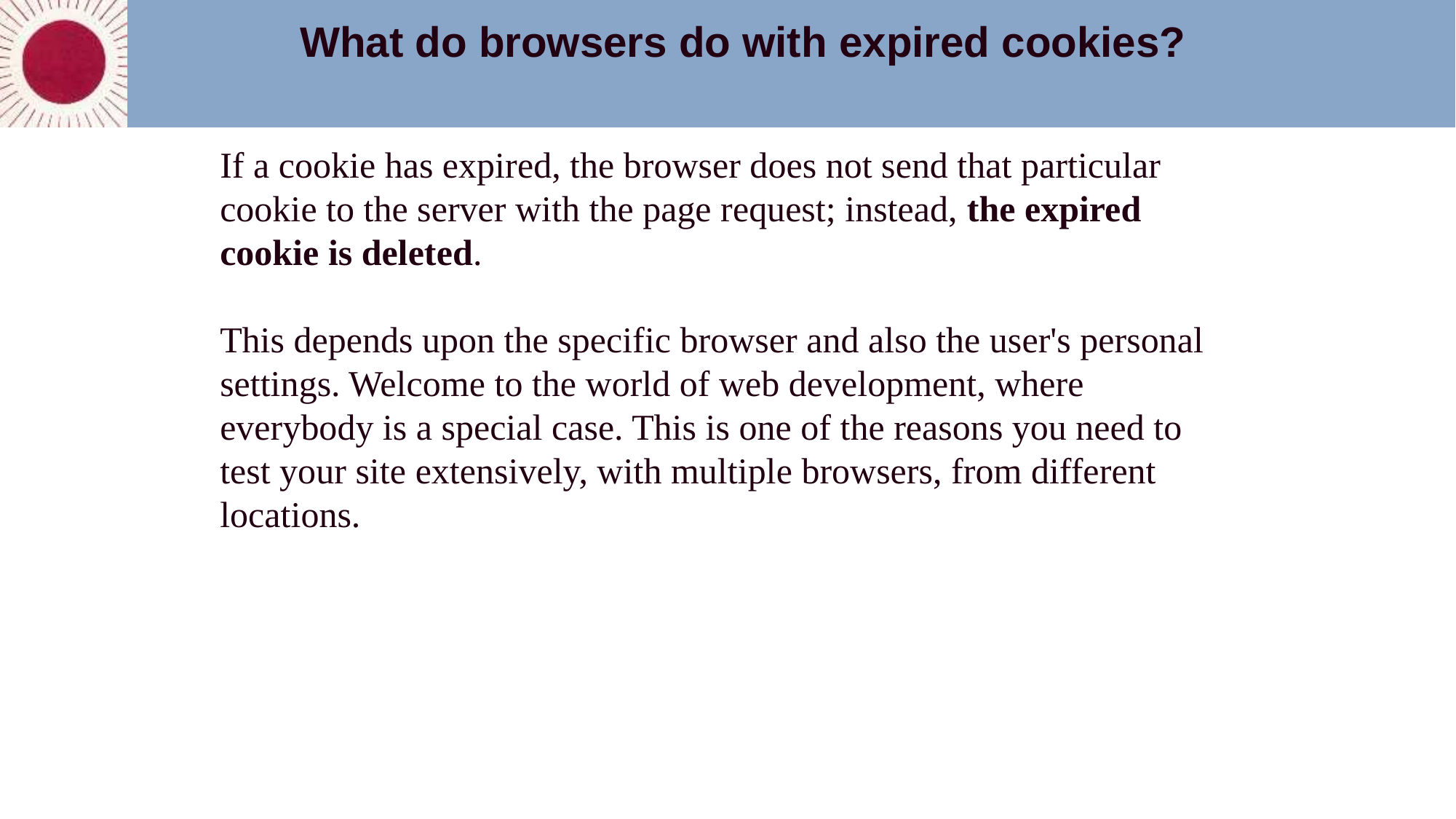

What do browsers do with expired cookies?
If a cookie has expired, the browser does not send that particular cookie to the server with the page request; instead, the expired cookie is deleted.

This depends upon the specific browser and also the user's personal settings. Welcome to the world of web development, where everybody is a special case. This is one of the reasons you need to test your site extensively, with multiple browsers, from different locations.